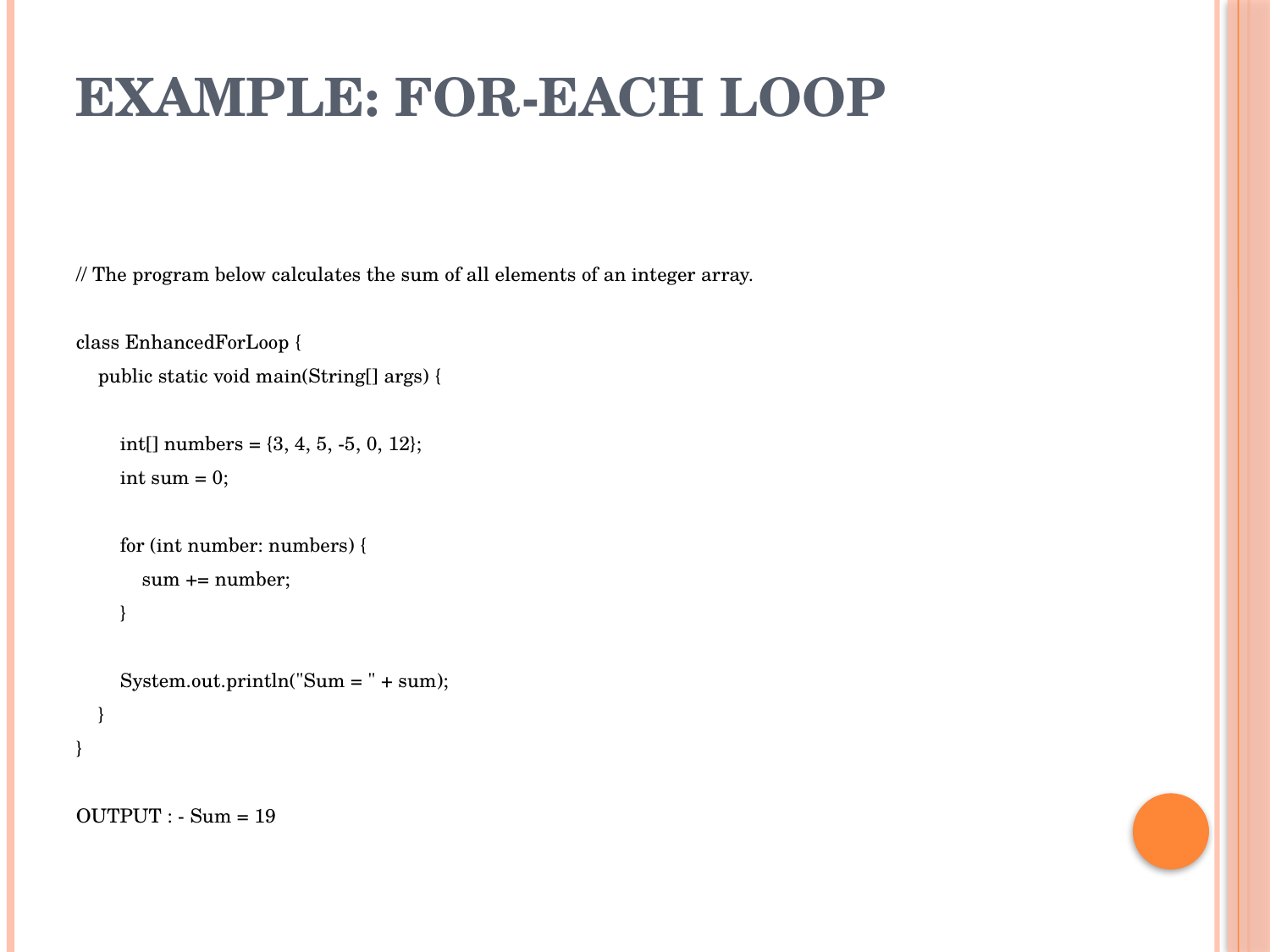

# Example: for-each loop

// The program below calculates the sum of all elements of an integer array.

class EnhancedForLoop {
    public static void main(String[] args) {

        int[] numbers = {3, 4, 5, -5, 0, 12};
        int sum = 0;

        for (int number: numbers) {
            sum += number;
        }

        System.out.println("Sum = " + sum);
    }
}

OUTPUT : - Sum = 19